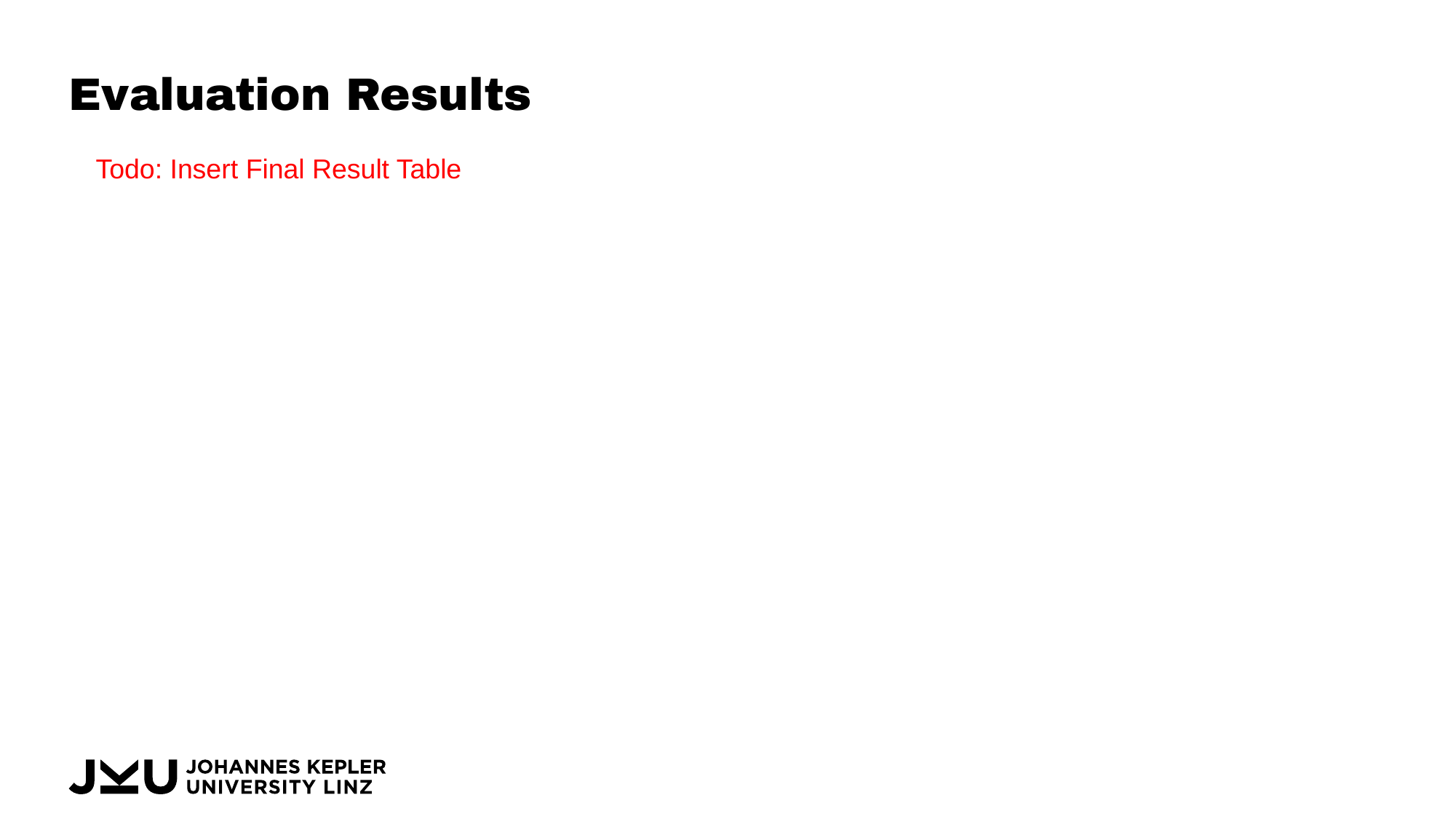

# Evaluation Results
Todo: Insert Final Result Table